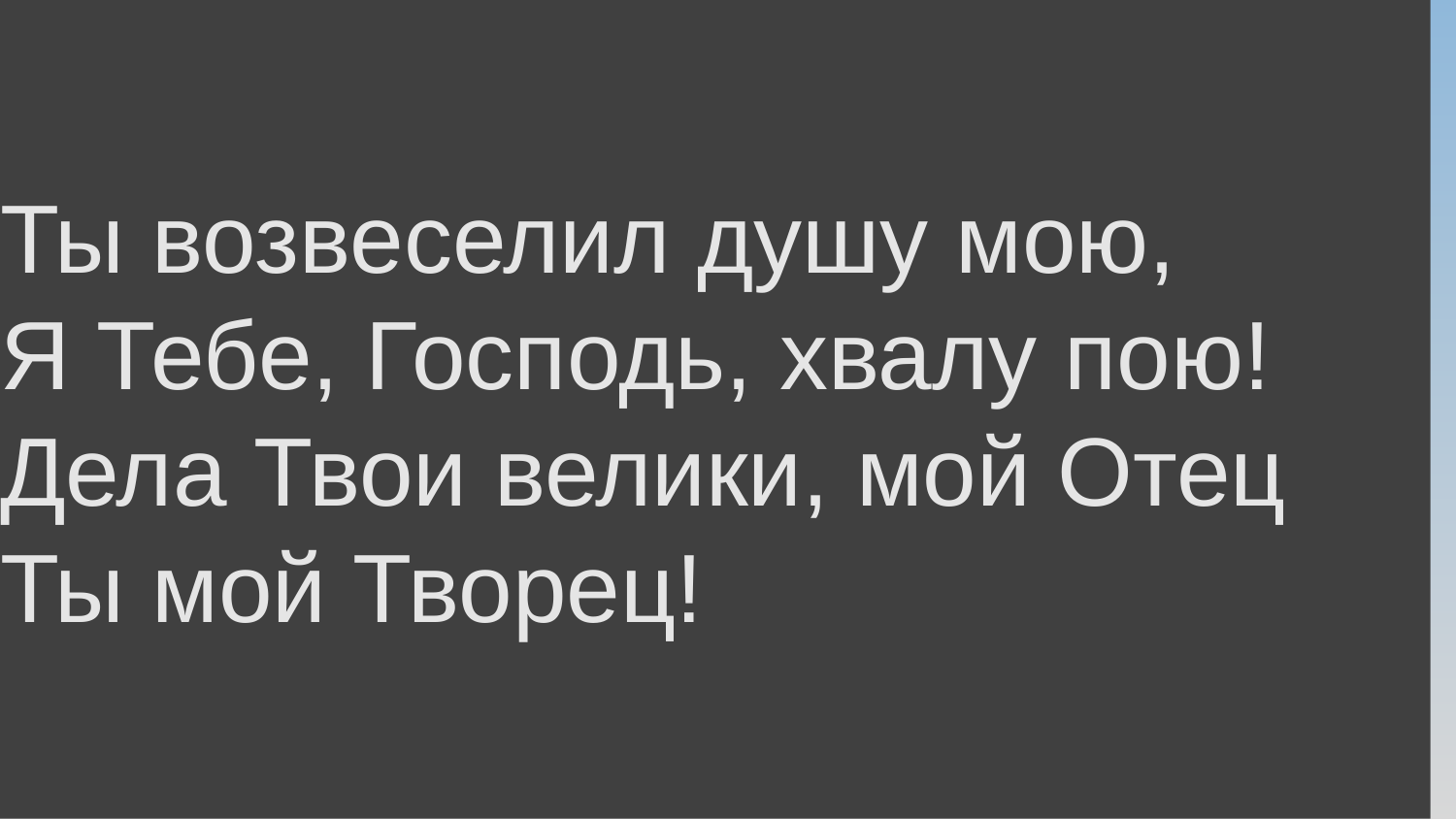

Ты возвеселил душу мою,
Я Тебе, Господь, хвалу пою!
Дела Твои велики, мой Отец
Ты мой Творец!